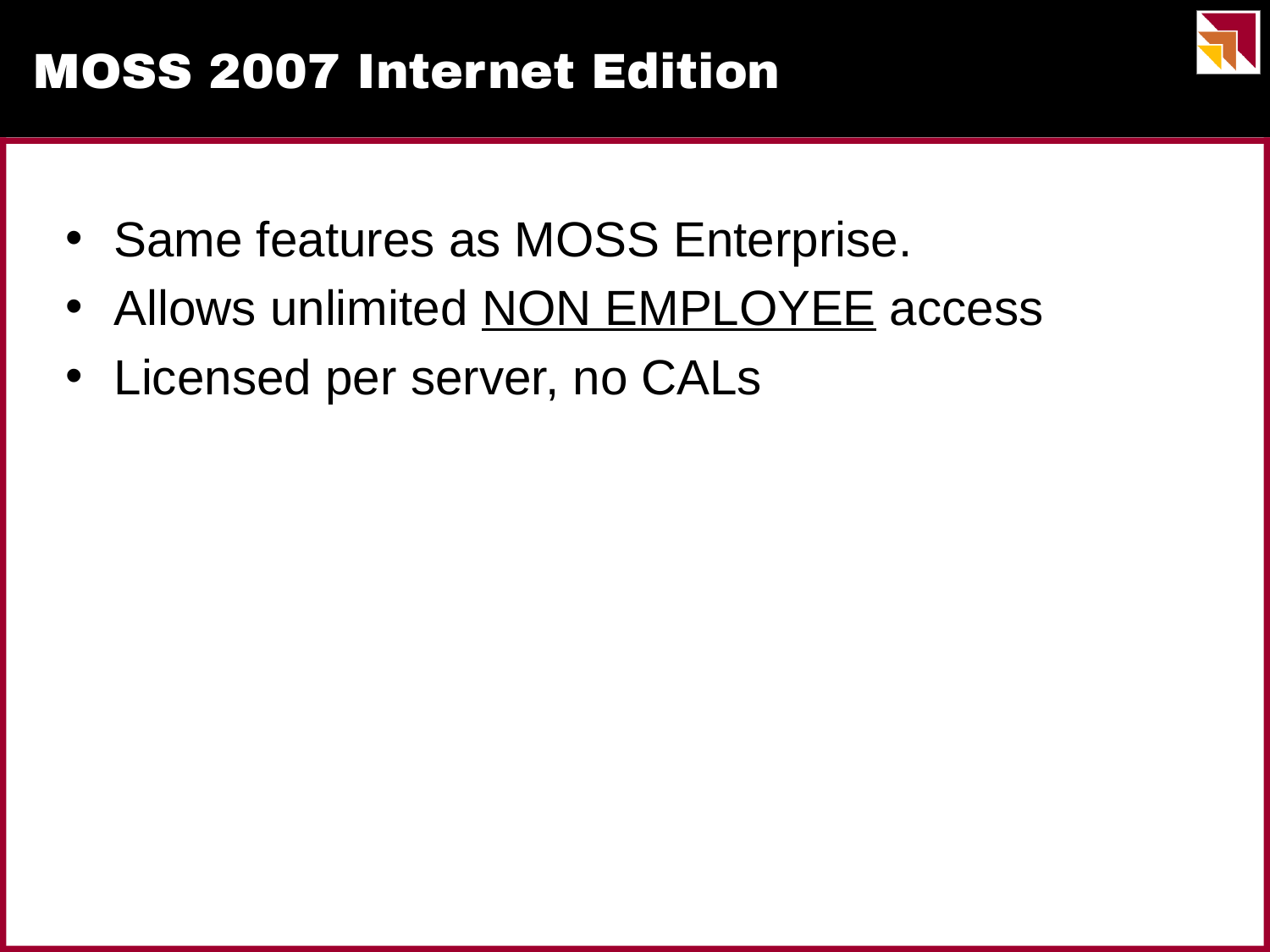

# MOSS 2007 Internet Edition
Same features as MOSS Enterprise.
Allows unlimited NON EMPLOYEE access
Licensed per server, no CALs